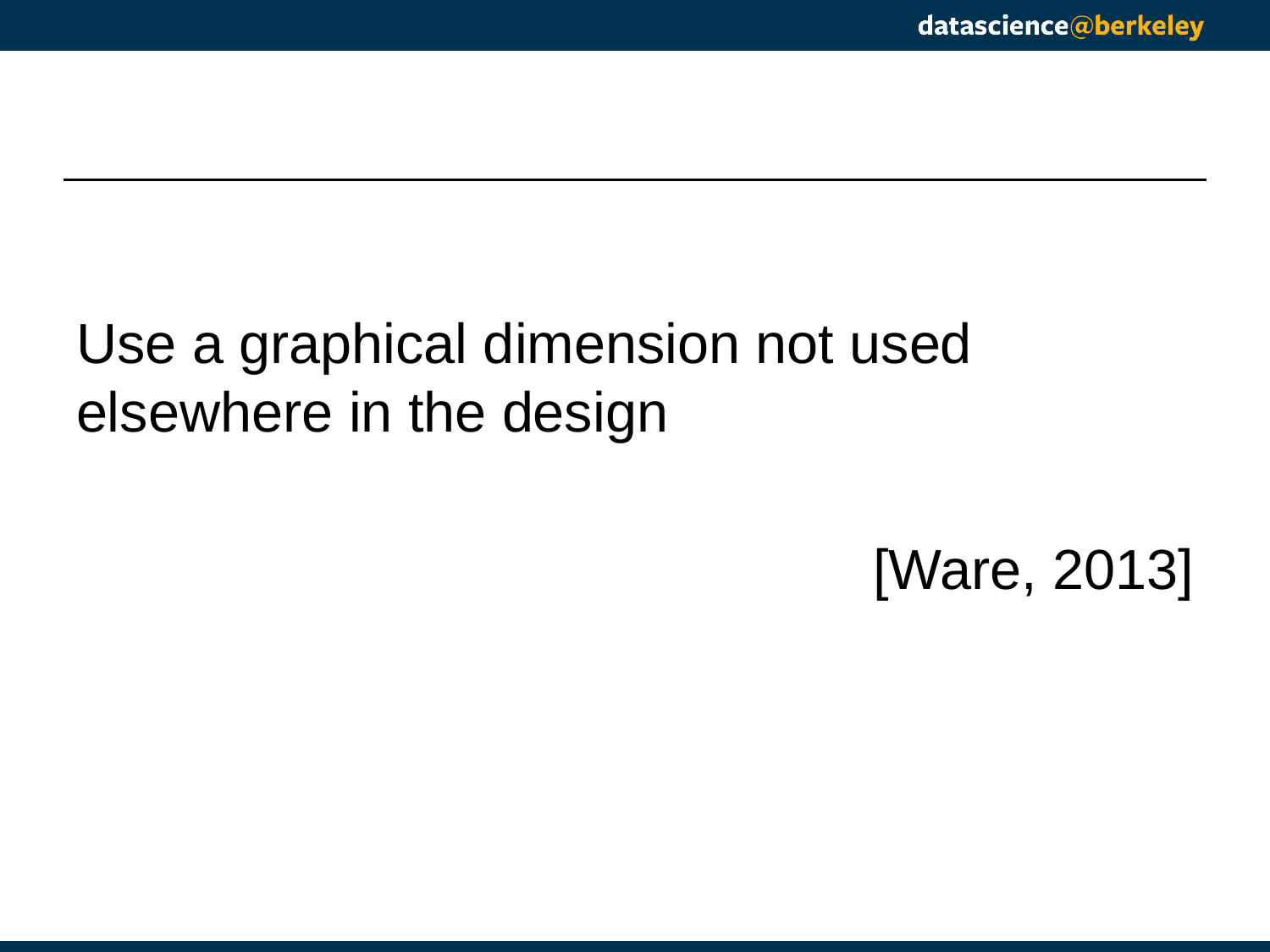

#

Use a graphical dimension not used elsewhere in the design

[Ware, 2013]